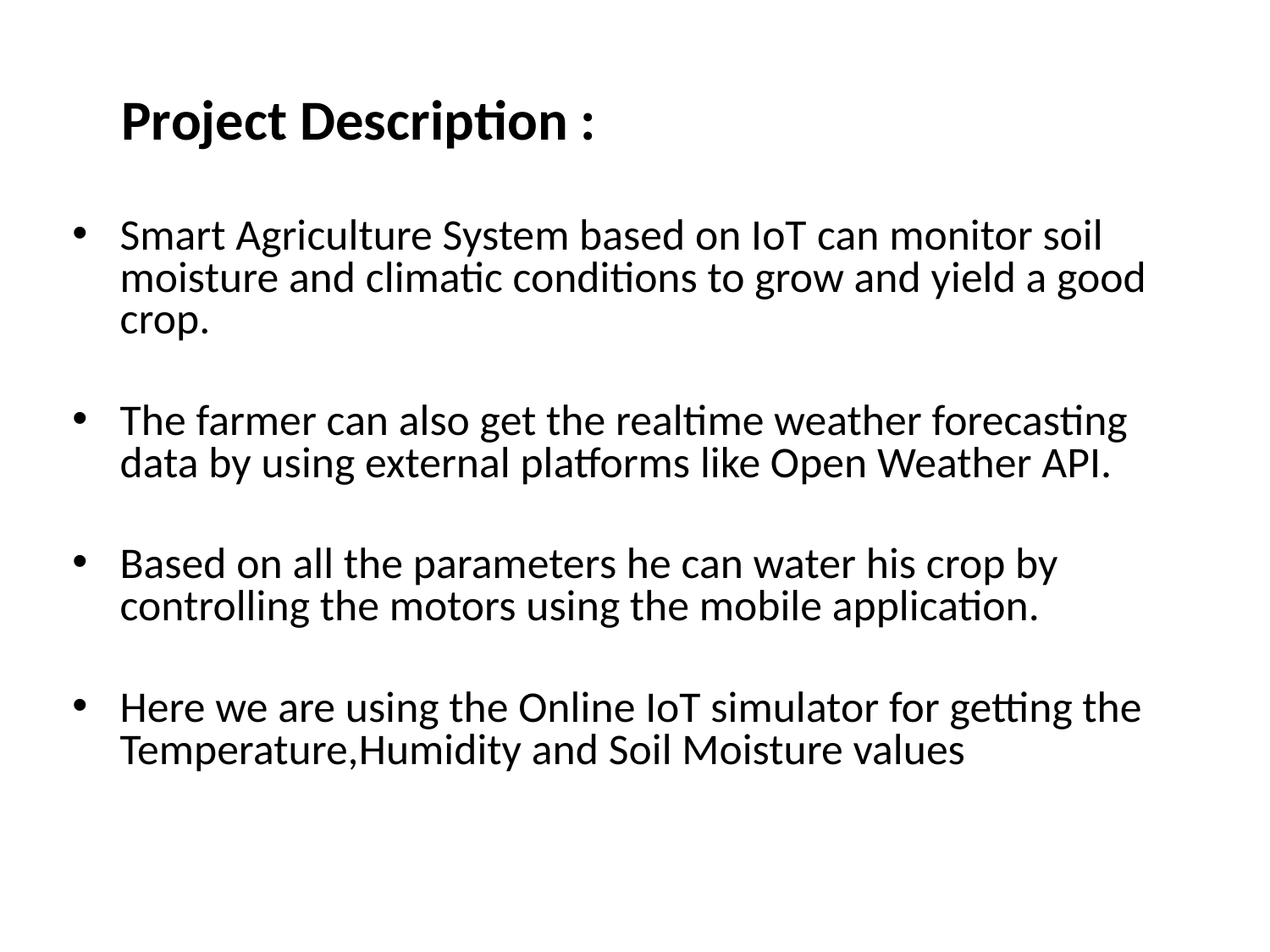

# Project Description :

Smart Agriculture System based on IoT can monitor soil moisture and climatic conditions to grow and yield a good crop.

The farmer can also get the realtime weather forecasting data by using external platforms like Open Weather API.

Based on all the parameters he can water his crop by controlling the motors using the mobile application.

Here we are using the Online IoT simulator for getting the Temperature,Humidity and Soil Moisture values